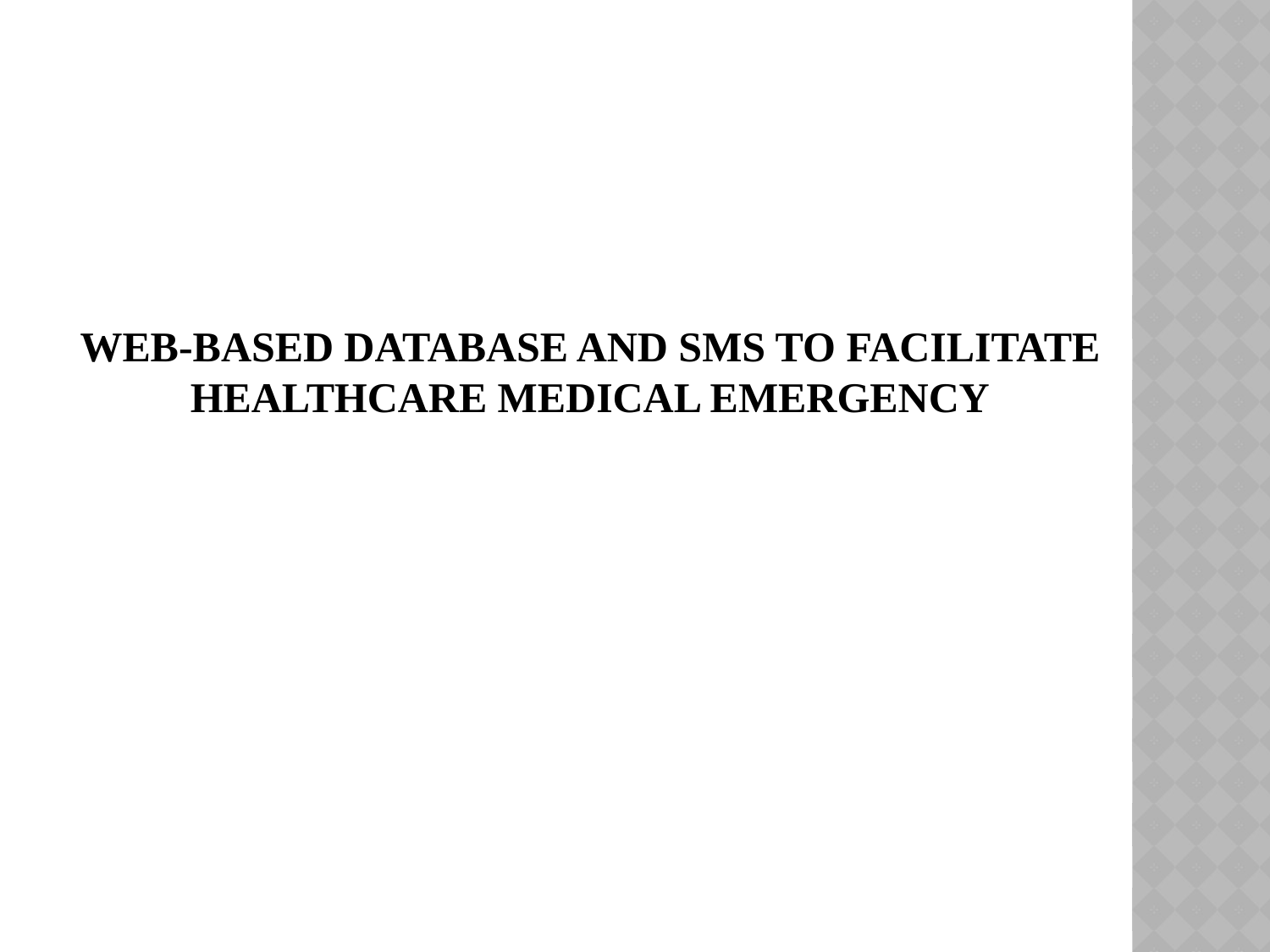

# Web-Based Database and SMS to Facilitate Healthcare Medical Emergency